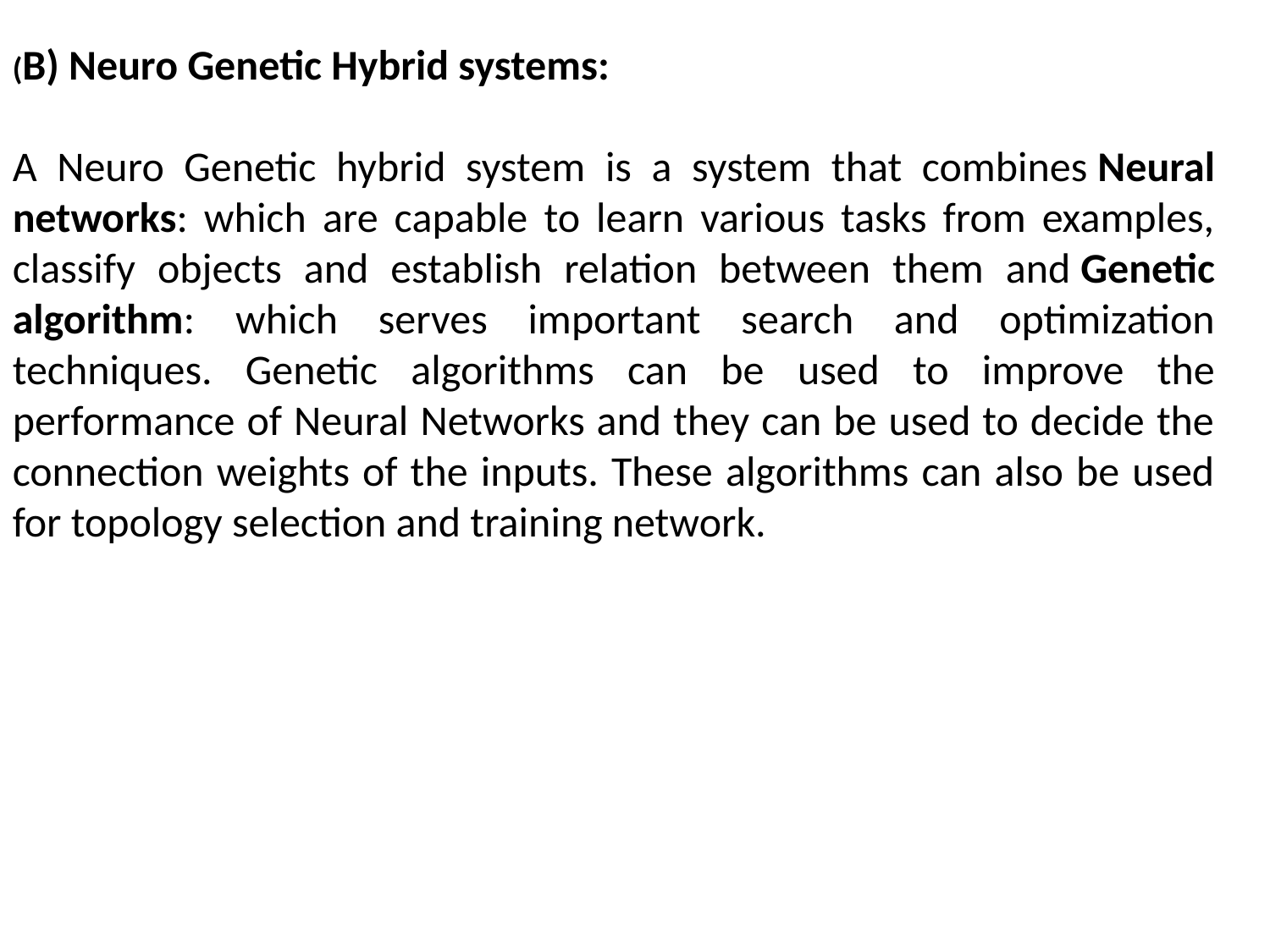

(B) Neuro Genetic Hybrid systems:

A Neuro Genetic hybrid system is a system that combines Neural networks: which are capable to learn various tasks from examples, classify objects and establish relation between them and Genetic algorithm: which serves important search and optimization techniques. Genetic algorithms can be used to improve the performance of Neural Networks and they can be used to decide the connection weights of the inputs. These algorithms can also be used for topology selection and training network.